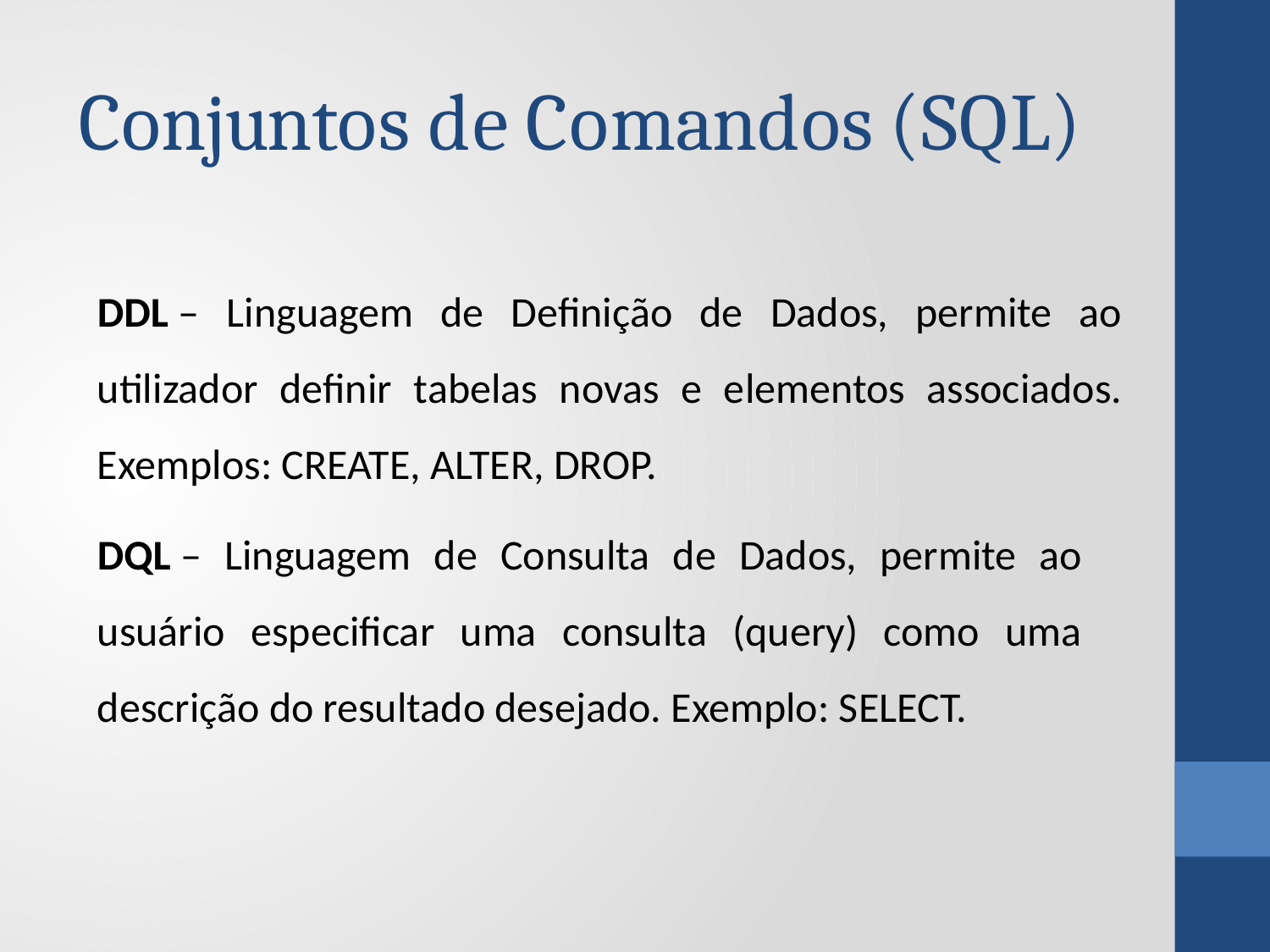

# Conjuntos de Comandos (SQL)
DDL – Linguagem de Definição de Dados, permite ao utilizador definir tabelas novas e elementos associados. Exemplos: CREATE, ALTER, DROP.
DQL – Linguagem de Consulta de Dados, permite ao usuário especificar uma consulta (query) como uma descrição do resultado desejado. Exemplo: SELECT.